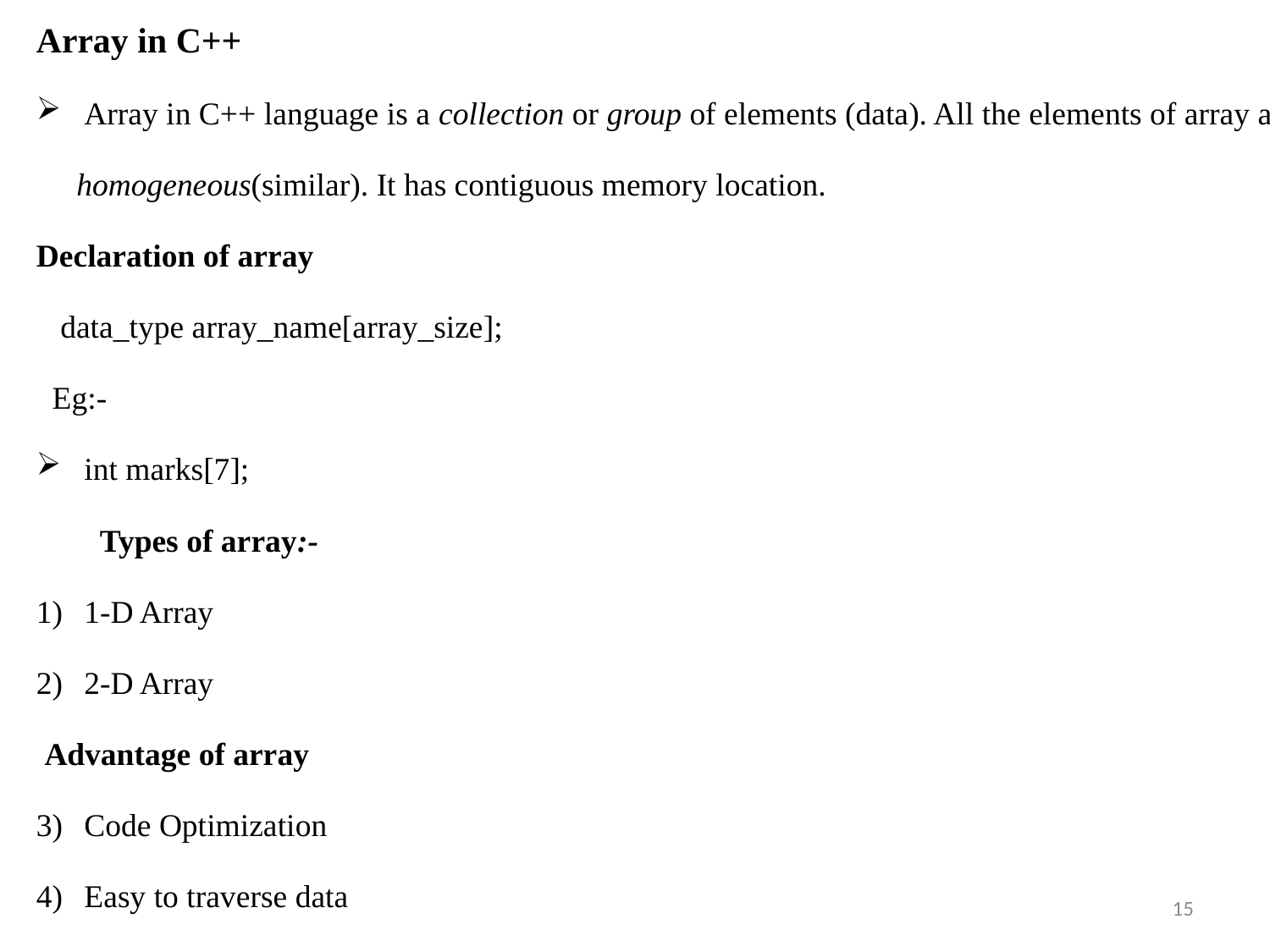

Array in C++
Array in C++ language is a collection or group of elements (data). All the elements of array are
     homogeneous(similar). It has contiguous memory location.
Declaration of array
 data_type array_name[array_size];
Eg:-
int marks[7];
Types of array:-
1-D Array
2-D Array
 Advantage of array
Code Optimization
Easy to traverse data

15